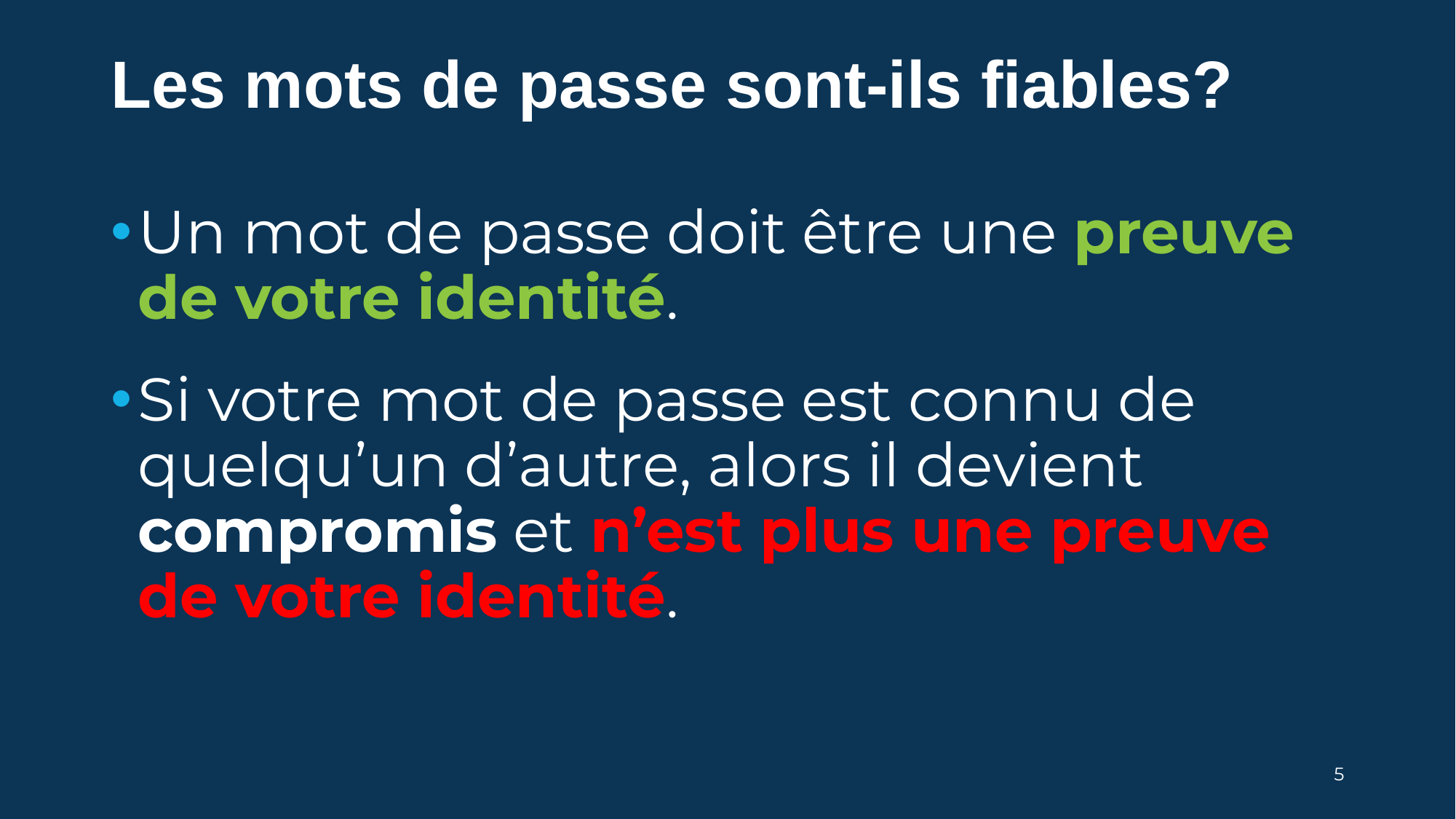

# Les mots de passe sont-ils fiables?
Un mot de passe doit être une preuve de votre identité.
Si votre mot de passe est connu de quelqu’un d’autre, alors il devient compromis et n’est plus une preuve de votre identité.
5